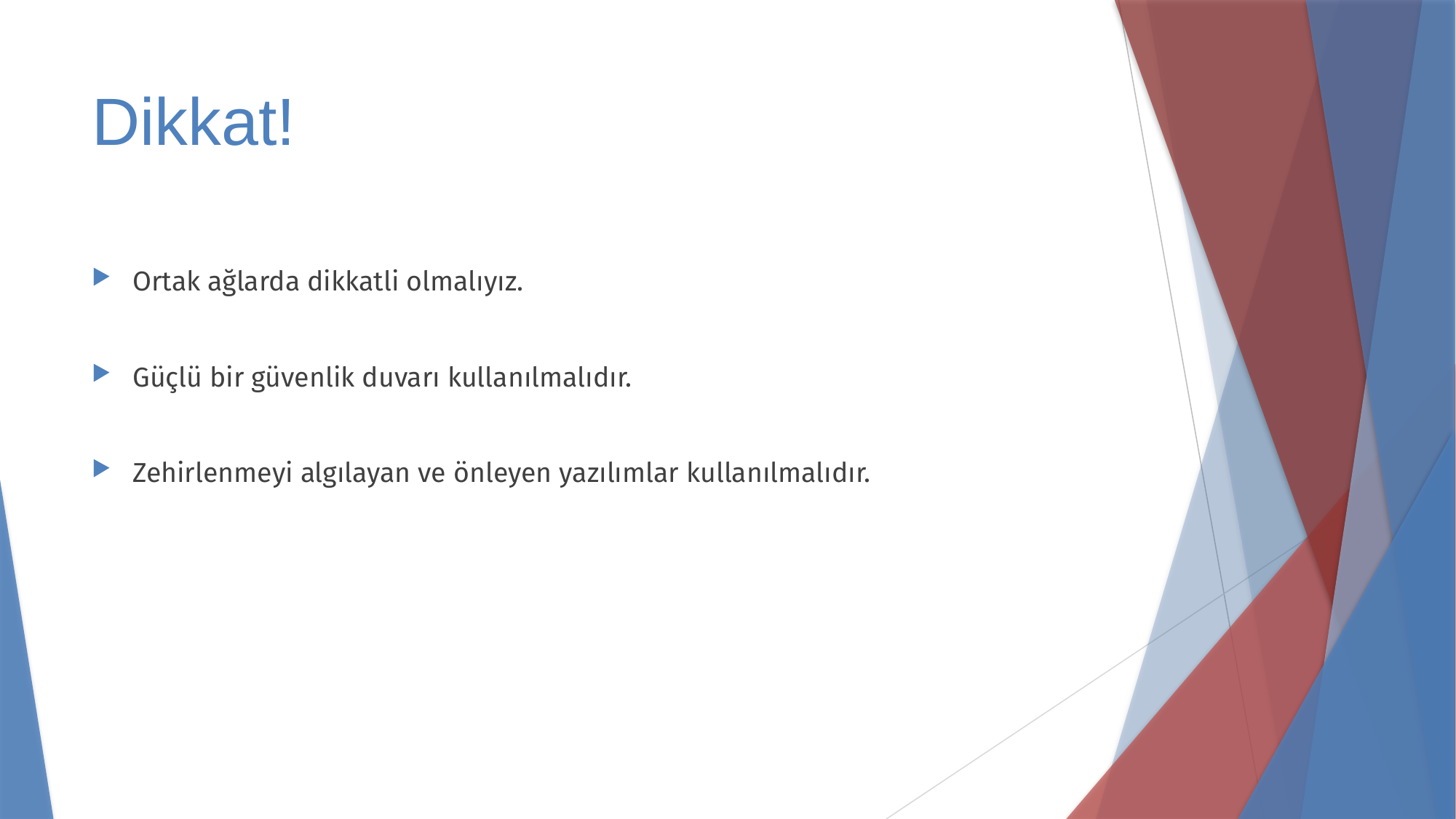

# Dikkat!
Ortak ağlarda dikkatli olmalıyız.

Güçlü bir güvenlik duvarı kullanılmalıdır.

Zehirlenmeyi algılayan ve önleyen yazılımlar kullanılmalıdır.